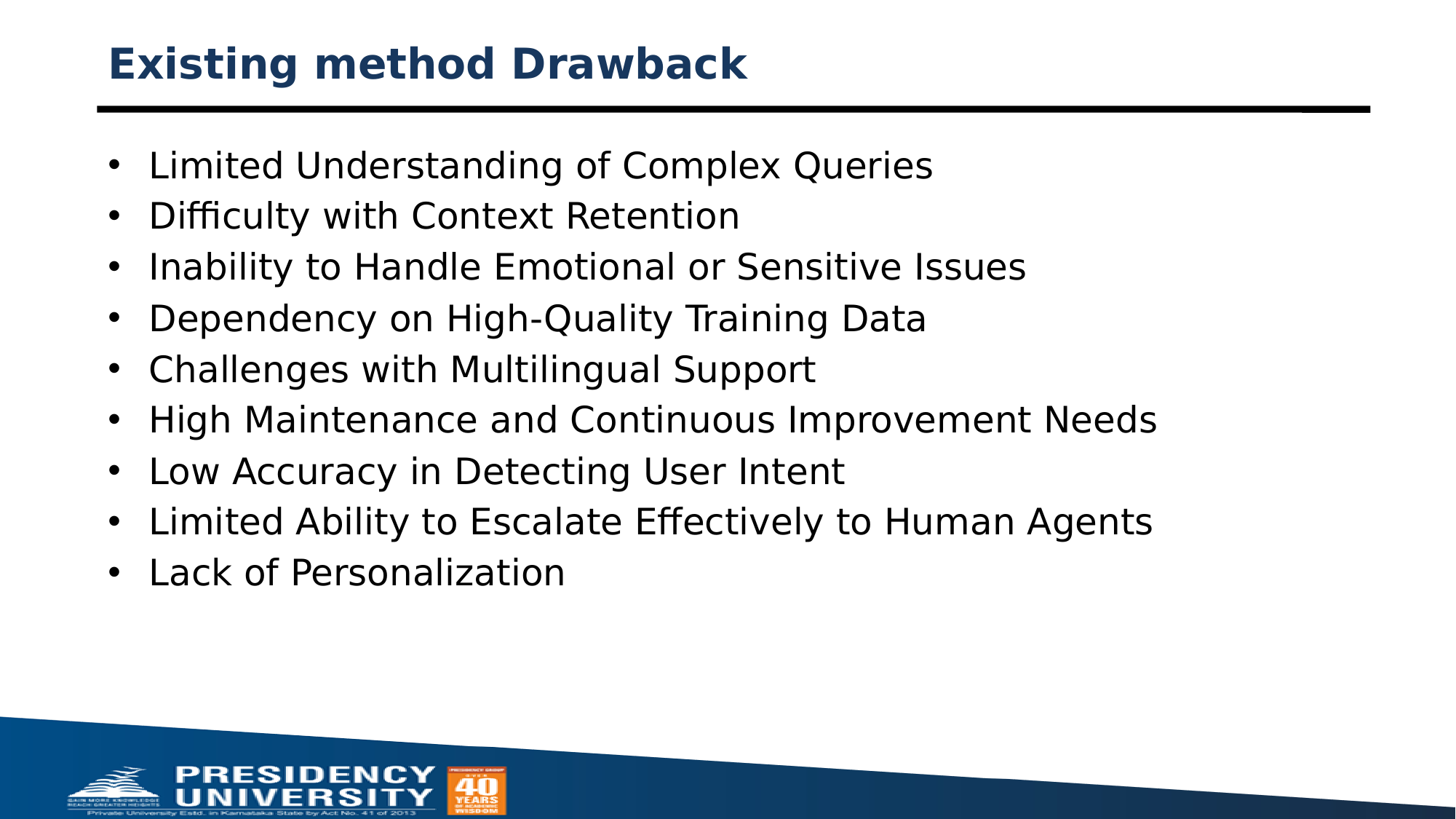

# Existing method Drawback
Limited Understanding of Complex Queries
Difficulty with Context Retention
Inability to Handle Emotional or Sensitive Issues
Dependency on High-Quality Training Data
Challenges with Multilingual Support
High Maintenance and Continuous Improvement Needs
Low Accuracy in Detecting User Intent
Limited Ability to Escalate Effectively to Human Agents
Lack of Personalization